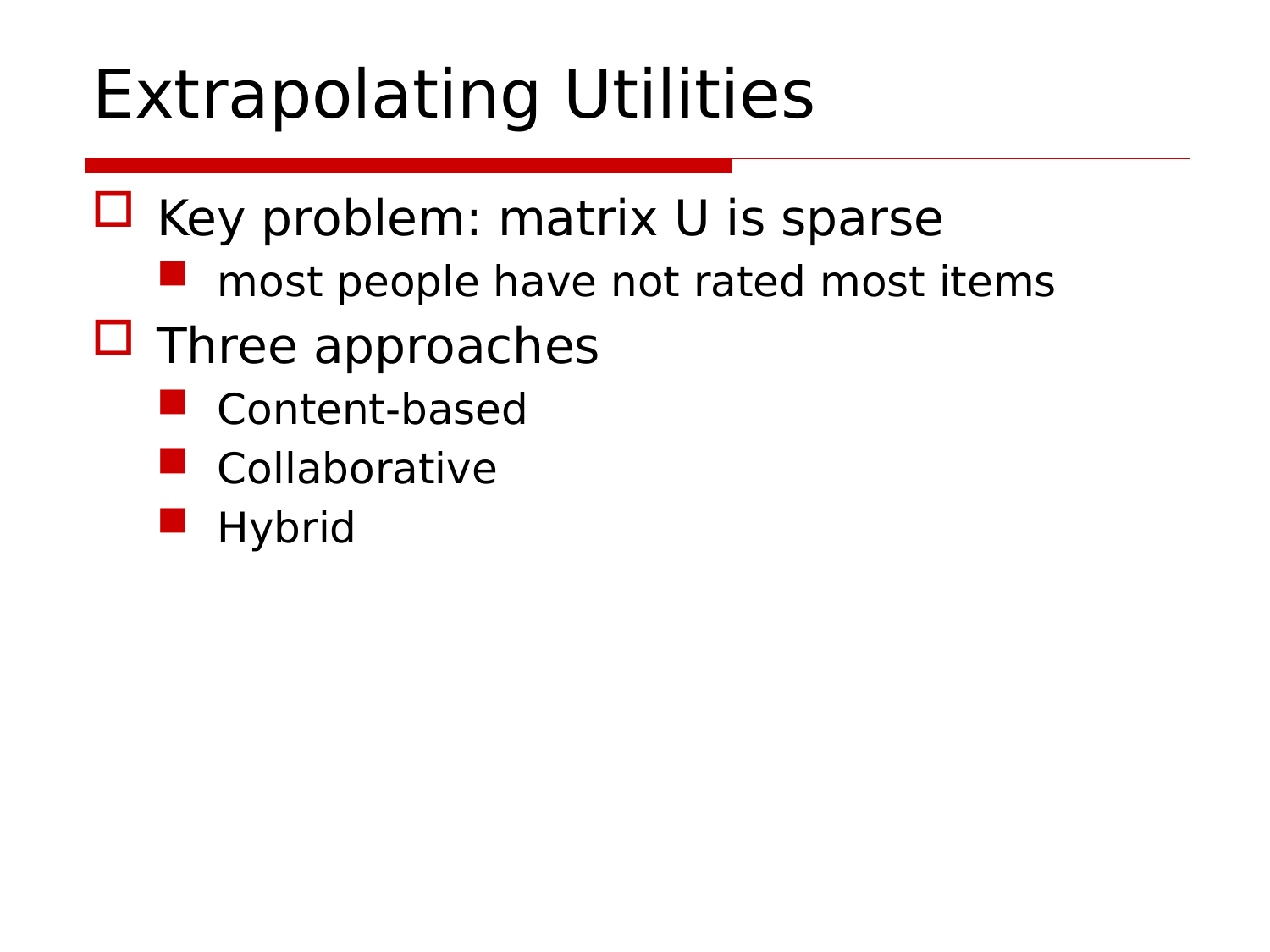

# Extrapolating Utilities
Key problem: matrix U is sparse
most people have not rated most items
Three approaches
Content-based
Collaborative
Hybrid